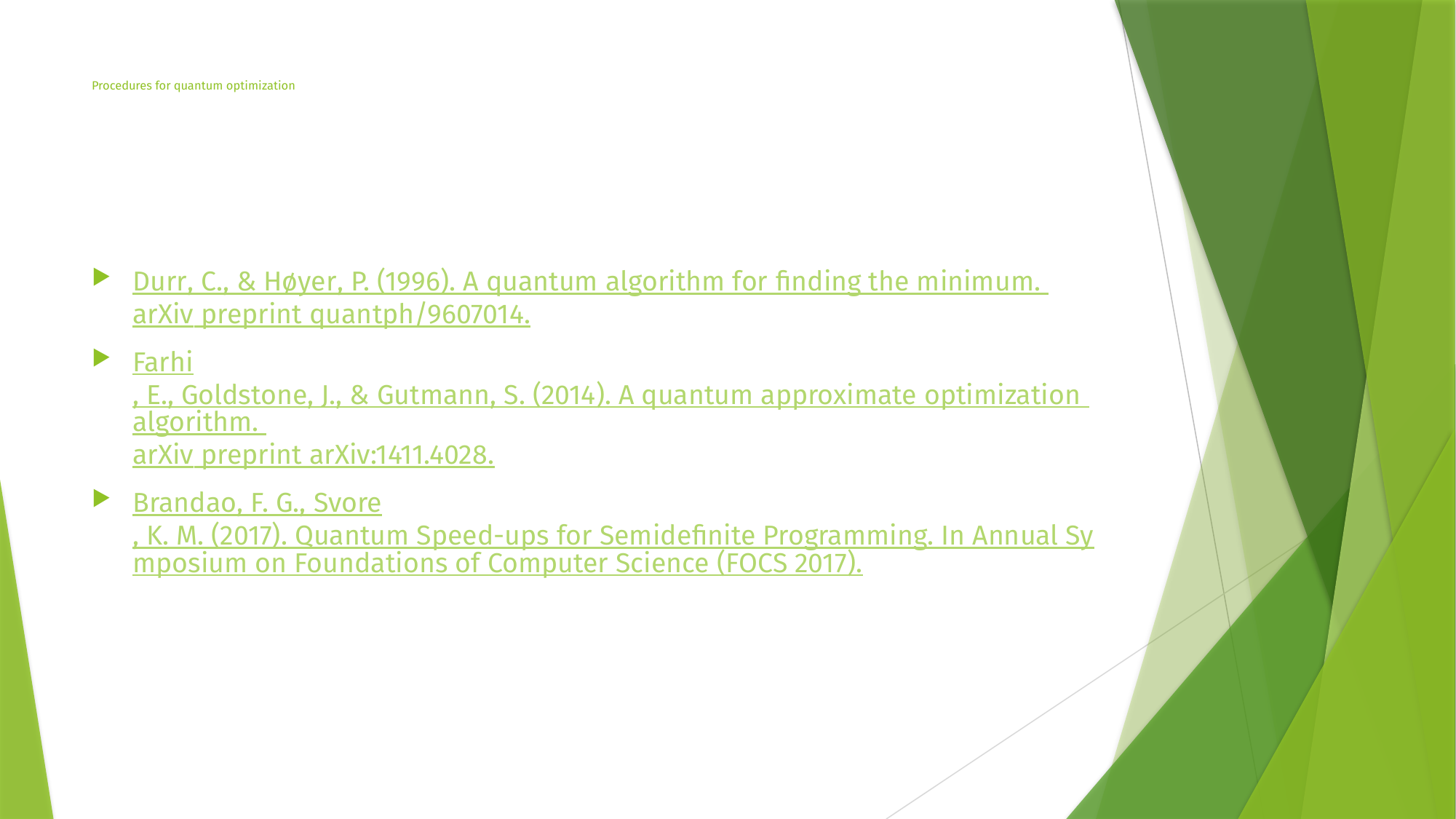

# Procedures for quantum optimization
Durr, C., & Høyer, P. (1996). A quantum algorithm for ﬁnding the minimum. arXiv preprint quantph/9607014.
Farhi, E., Goldstone, J., & Gutmann, S. (2014). A quantum approximate optimization algorithm. arXiv preprint arXiv:1411.4028.
Brandao, F. G., Svore, K. M. (2017). Quantum Speed-ups for Semideﬁnite Programming. In Annual Symposium on Foundations of Computer Science (FOCS 2017).